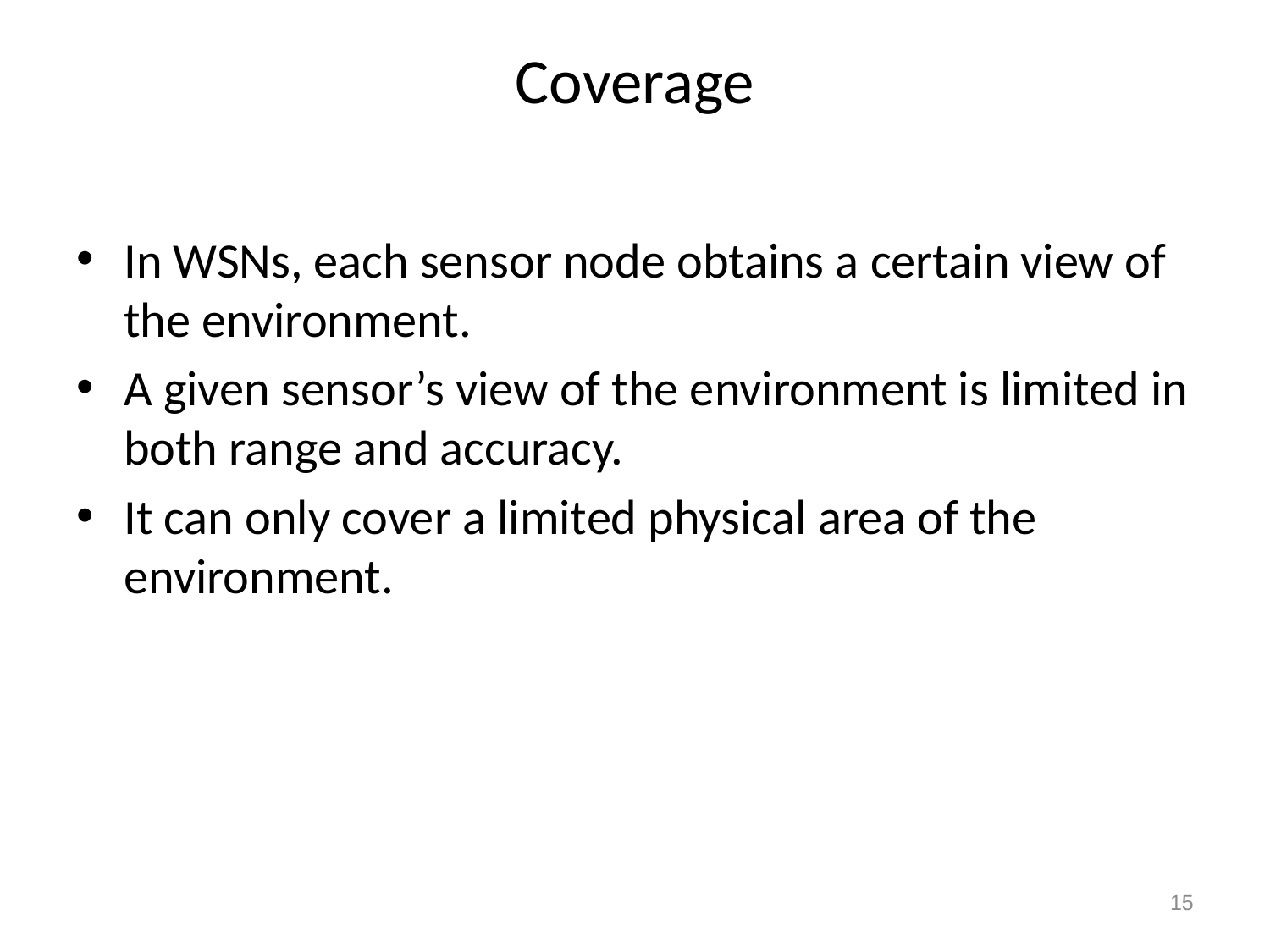

# Coverage
In WSNs, each sensor node obtains a certain view of the environment.
A given sensor’s view of the environment is limited in both range and accuracy.
It can only cover a limited physical area of the environment.
15